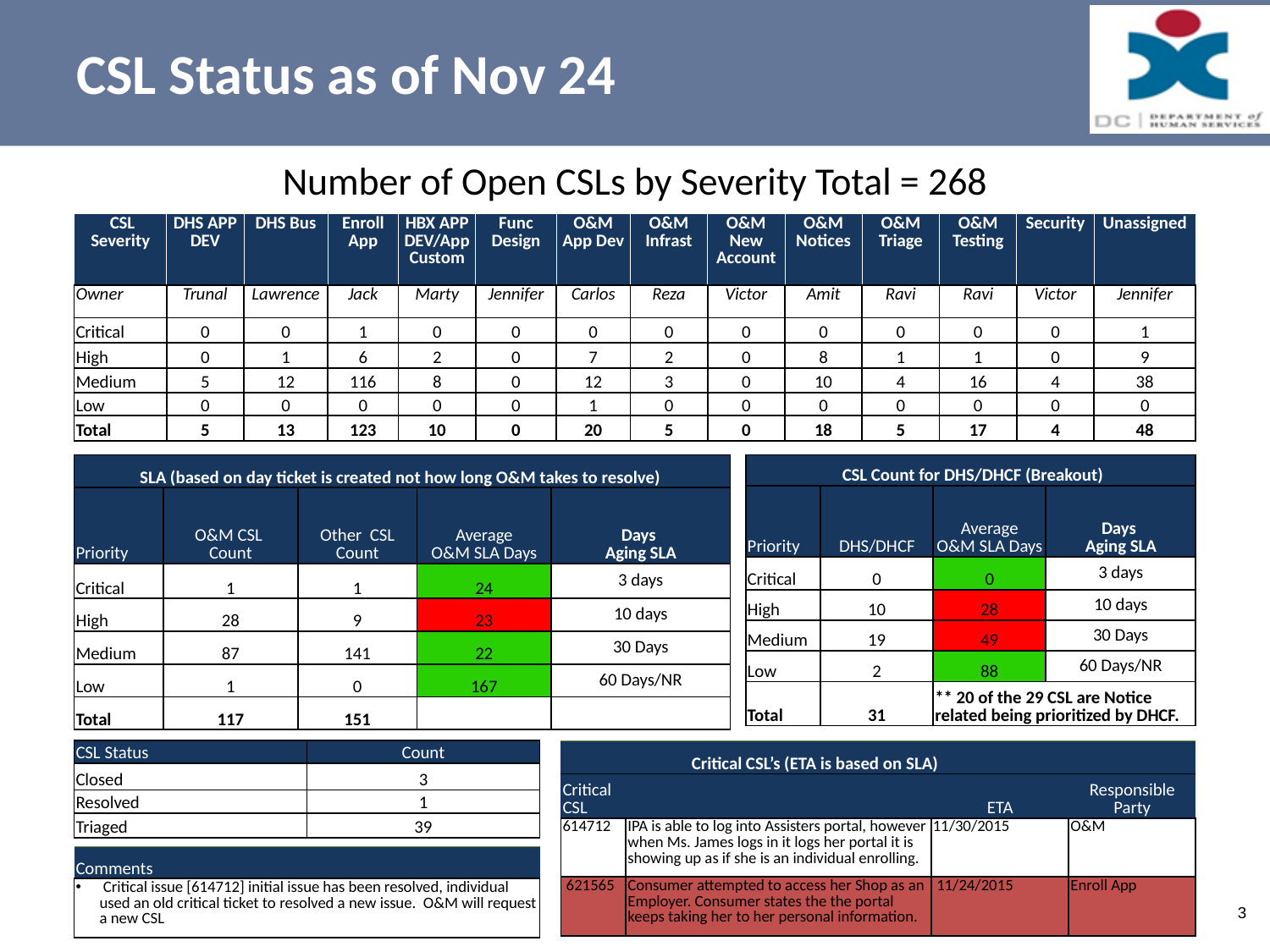

# CSL Status as of Nov 24
Number of Open CSLs by Severity Total = 268
| CSL Severity | DHS APP DEV | DHS Bus | Enroll App | HBX APP DEV/App Custom | Func Design | O&M App Dev | O&M Infrast | O&M New Account | O&M Notices | O&M Triage | O&M Testing | Security | Unassigned |
| --- | --- | --- | --- | --- | --- | --- | --- | --- | --- | --- | --- | --- | --- |
| Owner | Trunal | Lawrence | Jack | Marty | Jennifer | Carlos | Reza | Victor | Amit | Ravi | Ravi | Victor | Jennifer |
| Critical | 0 | 0 | 1 | 0 | 0 | 0 | 0 | 0 | 0 | 0 | 0 | 0 | 1 |
| High | 0 | 1 | 6 | 2 | 0 | 7 | 2 | 0 | 8 | 1 | 1 | 0 | 9 |
| Medium | 5 | 12 | 116 | 8 | 0 | 12 | 3 | 0 | 10 | 4 | 16 | 4 | 38 |
| Low | 0 | 0 | 0 | 0 | 0 | 1 | 0 | 0 | 0 | 0 | 0 | 0 | 0 |
| Total | 5 | 13 | 123 | 10 | 0 | 20 | 5 | 0 | 18 | 5 | 17 | 4 | 48 |
| SLA (based on day ticket is created not how long O&M takes to resolve) |  |  |  |  |
| --- | --- | --- | --- | --- |
| Priority | O&M CSL Count | Other CSL Count | Average O&M SLA Days | Days Aging SLA |
| Critical | 1 | 1 | 24 | 3 days |
| High | 28 | 9 | 23 | 10 days |
| Medium | 87 | 141 | 22 | 30 Days |
| Low | 1 | 0 | 167 | 60 Days/NR |
| Total | 117 | 151 |  |  |
| CSL Count for DHS/DHCF (Breakout) |  |  |  |
| --- | --- | --- | --- |
| Priority | DHS/DHCF | Average O&M SLA Days | Days Aging SLA |
| Critical | 0 | 0 | 3 days |
| High | 10 | 28 | 10 days |
| Medium | 19 | 49 | 30 Days |
| Low | 2 | 88 | 60 Days/NR |
| Total | 31 | \*\* 20 of the 29 CSL are Notice related being prioritized by DHCF. |  |
| CSL Status | Count |
| --- | --- |
| Closed | 3 |
| Resolved | 1 |
| Triaged | 39 |
| Critical CSL’s (ETA is based on SLA) |  |  |  |
| --- | --- | --- | --- |
| Critical CSL |  | ETA | Responsible Party |
| 614712 | IPA is able to log into Assisters portal, however when Ms. James logs in it logs her portal it is showing up as if she is an individual enrolling. | 11/30/2015 | O&M |
| 621565 | Consumer attempted to access her Shop as an Employer. Consumer states the the portal keeps taking her to her personal information. | 11/24/2015 | Enroll App |
| Comments |
| --- |
| Critical issue [614712] initial issue has been resolved, individual used an old critical ticket to resolved a new issue. O&M will request a new CSL |
3